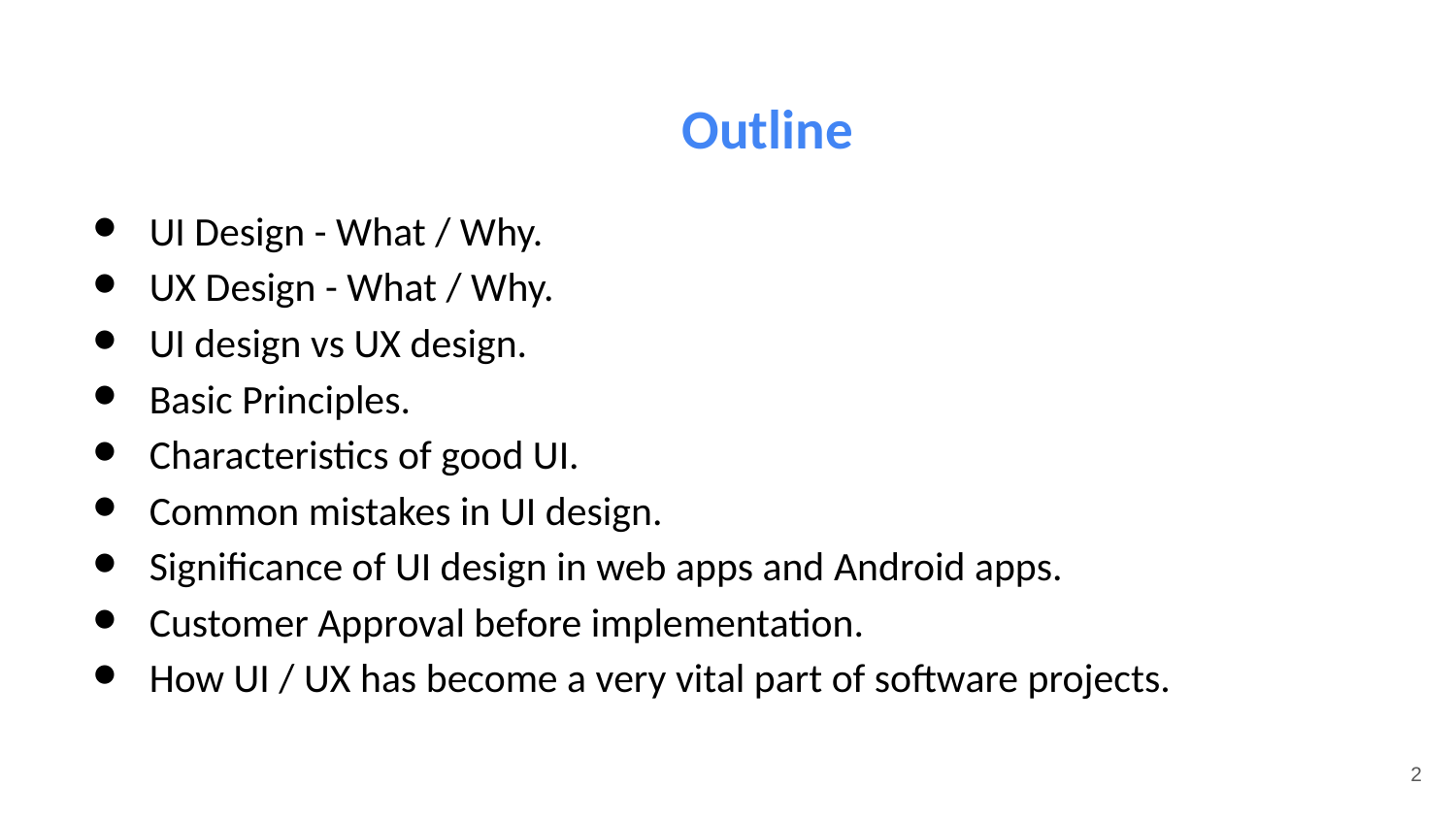

# Outline
UI Design - What / Why.
UX Design - What / Why.
UI design vs UX design.
Basic Principles.
Characteristics of good UI.
Common mistakes in UI design.
Significance of UI design in web apps and Android apps.
Customer Approval before implementation.
How UI / UX has become a very vital part of software projects.
2